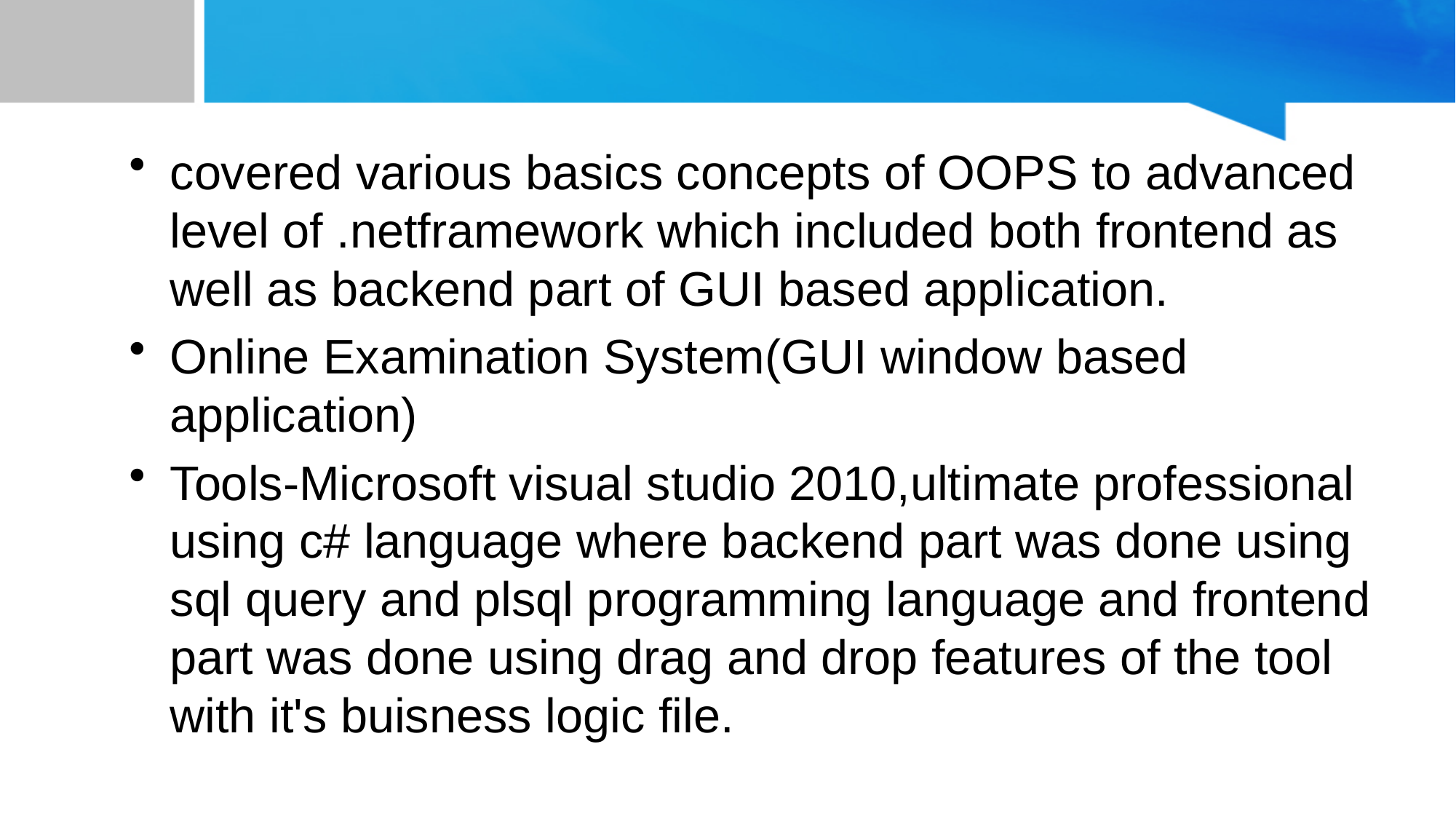

#
covered various basics concepts of OOPS to advanced level of .netframework which included both frontend as well as backend part of GUI based application.
Online Examination System(GUI window based application)
Tools-Microsoft visual studio 2010,ultimate professional using c# language where backend part was done using sql query and plsql programming language and frontend part was done using drag and drop features of the tool with it's buisness logic file.